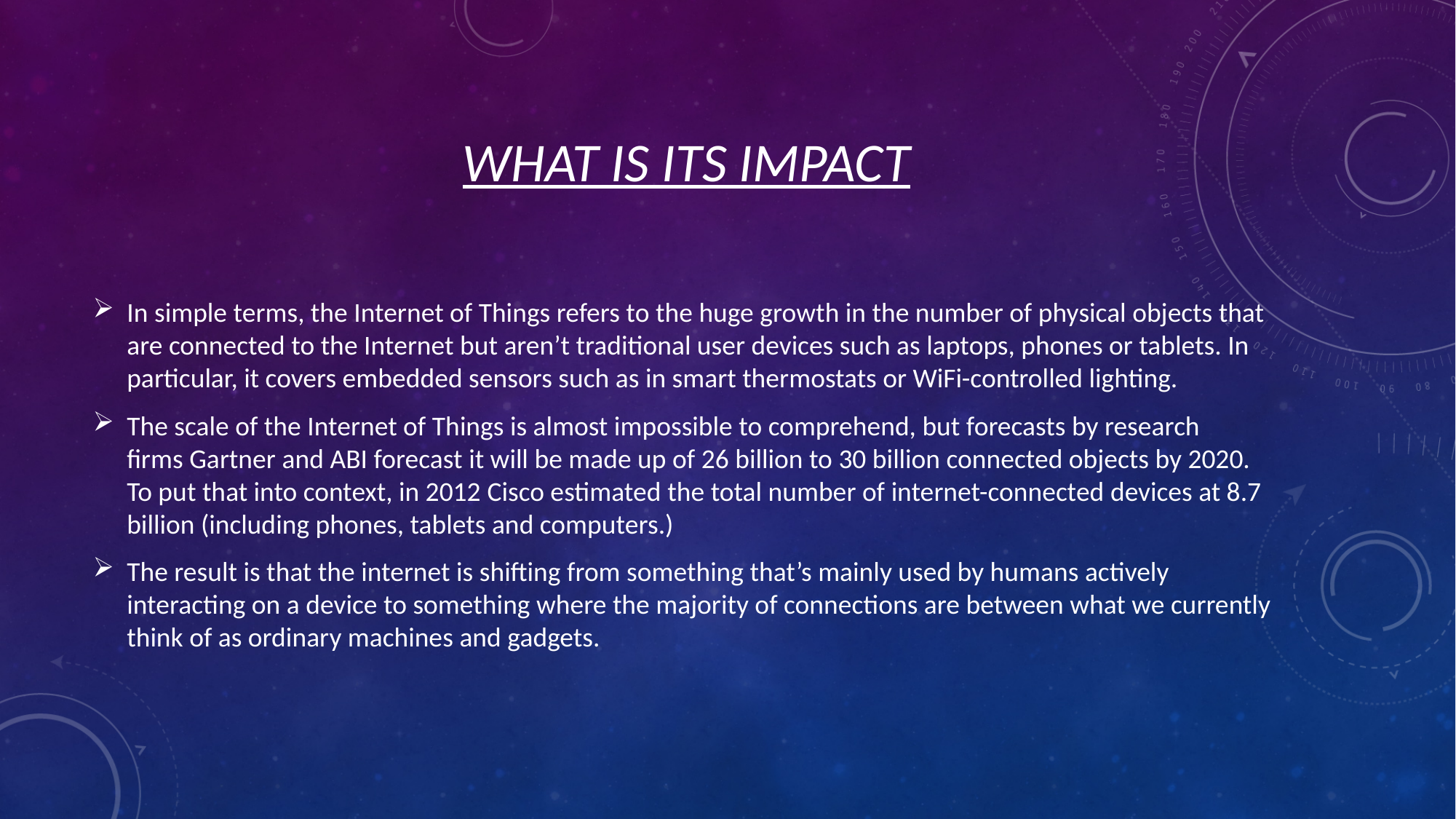

# WHAT IS ITS IMPACT
In simple terms, the Internet of Things refers to the huge growth in the number of physical objects that are connected to the Internet but aren’t traditional user devices such as laptops, phones or tablets. In particular, it covers embedded sensors such as in smart thermostats or WiFi-controlled lighting.
The scale of the Internet of Things is almost impossible to comprehend, but forecasts by research firms Gartner and ABI forecast it will be made up of 26 billion to 30 billion connected objects by 2020. To put that into context, in 2012 Cisco estimated the total number of internet-connected devices at 8.7 billion (including phones, tablets and computers.)
The result is that the internet is shifting from something that’s mainly used by humans actively interacting on a device to something where the majority of connections are between what we currently think of as ordinary machines and gadgets.